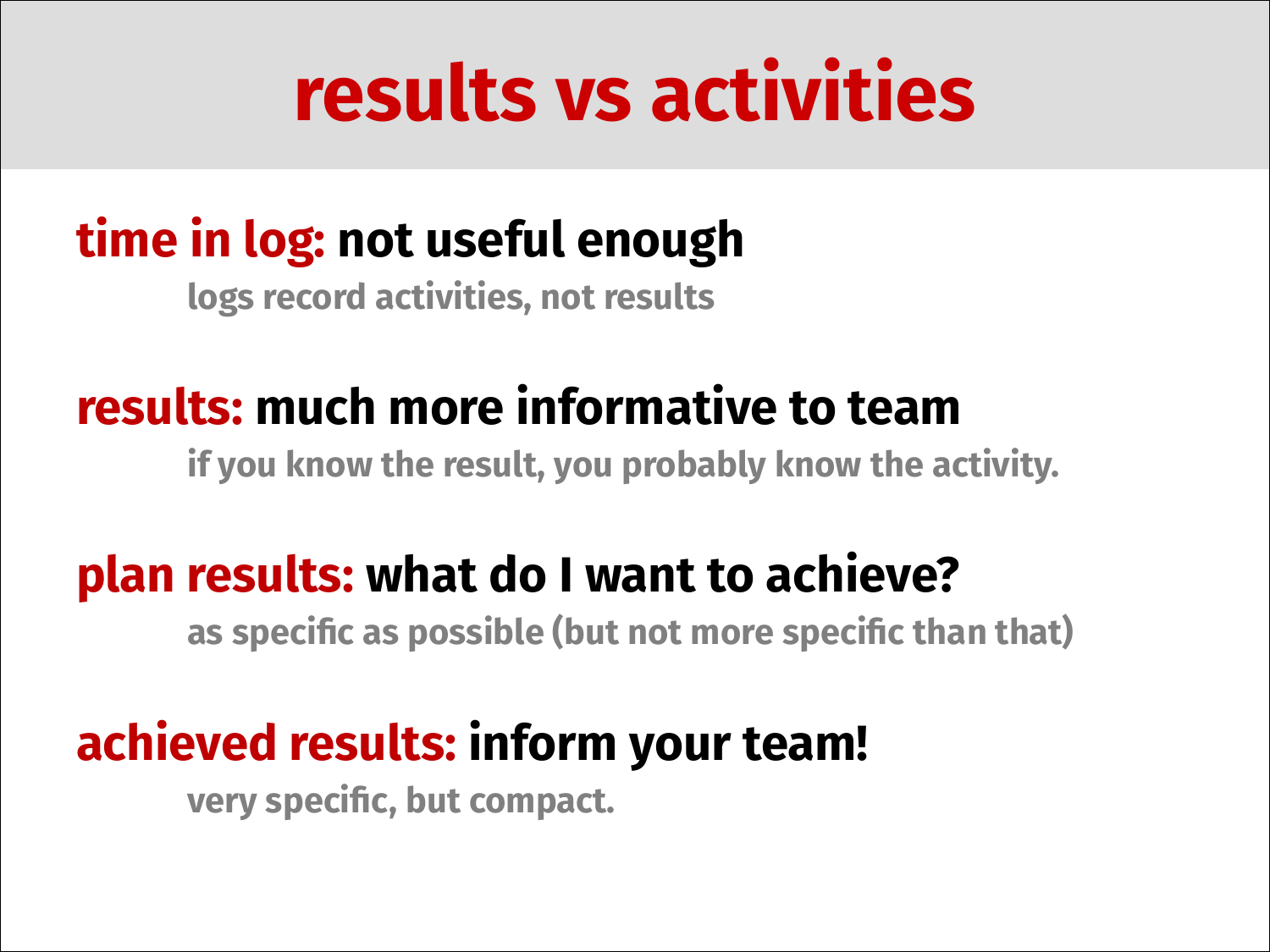

# results vs activities
time in log: not useful enough
logs record activities, not results

results: much more informative to team
if you know the result, you probably know the activity.

plan results: what do I want to achieve?
as specific as possible (but not more specific than that)

achieved results: inform your team!
very specific, but compact.